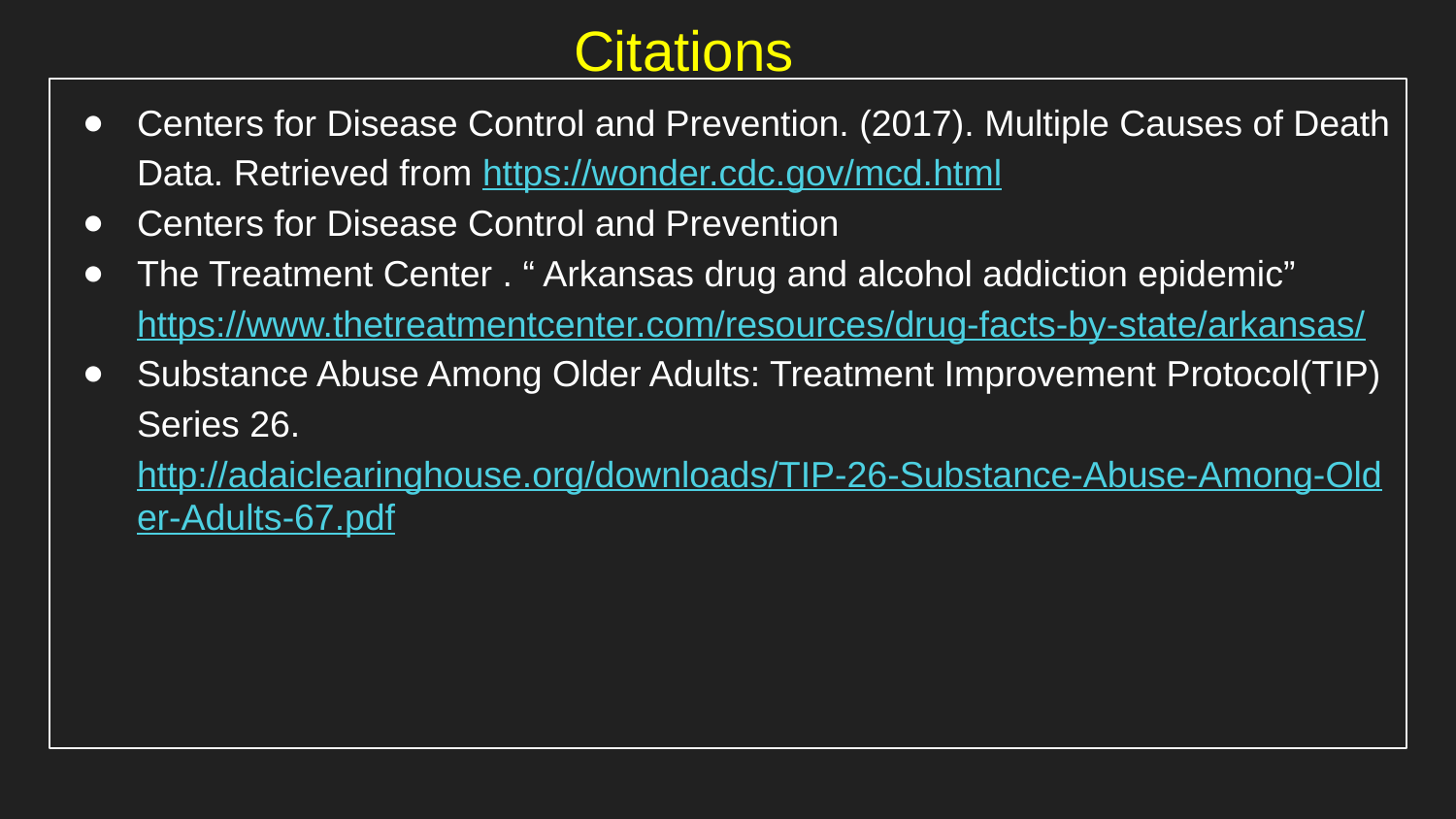

# Citations
Centers for Disease Control and Prevention. (2017). Multiple Causes of Death Data. Retrieved from https://wonder.cdc.gov/mcd.html
Centers for Disease Control and Prevention
The Treatment Center . “ Arkansas drug and alcohol addiction epidemic” https://www.thetreatmentcenter.com/resources/drug-facts-by-state/arkansas/
Substance Abuse Among Older Adults: Treatment Improvement Protocol(TIP) Series 26. http://adaiclearinghouse.org/downloads/TIP-26-Substance-Abuse-Among-Older-Adults-67.pdf